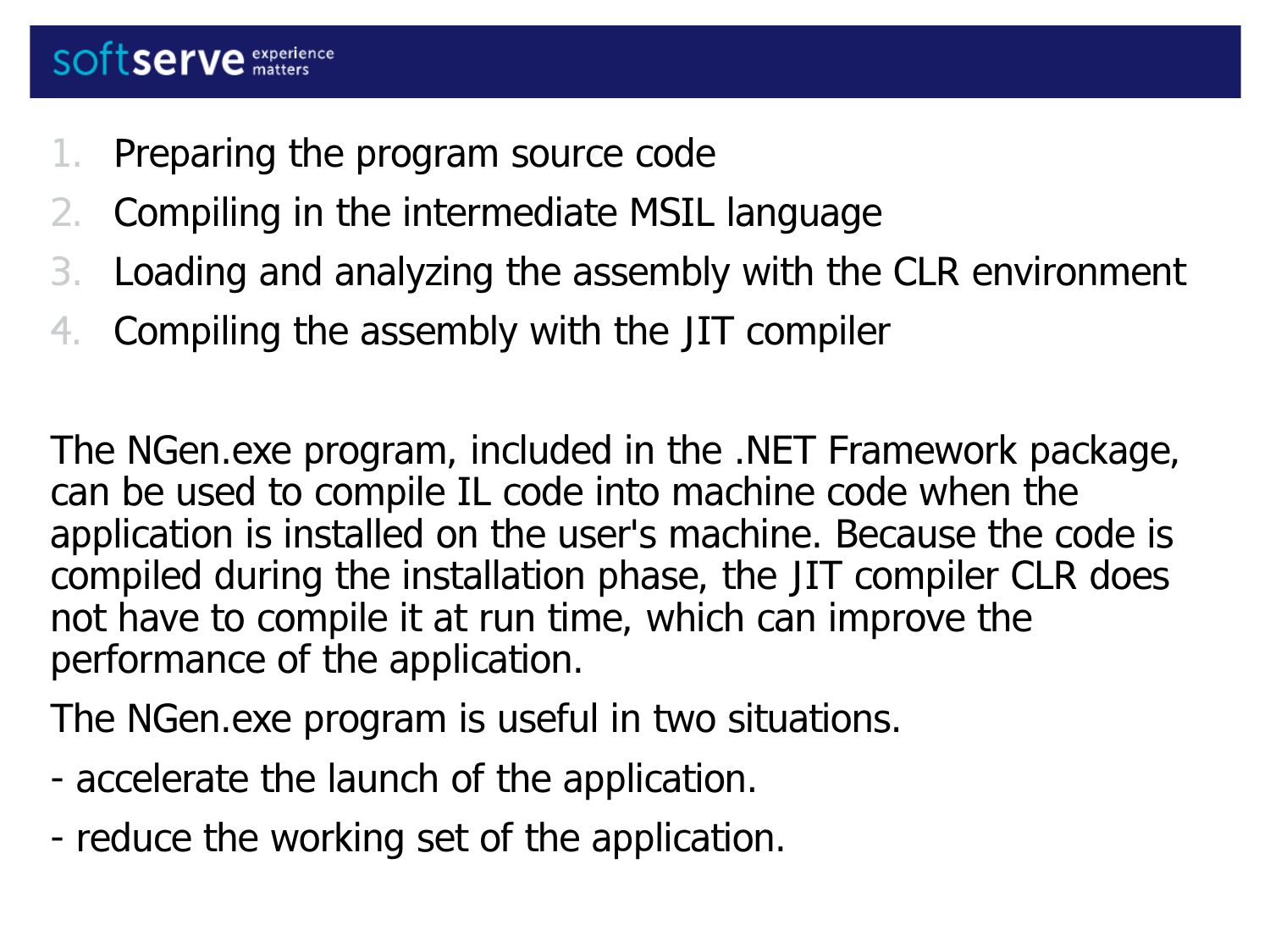

Preparing the program source code
Compiling in the intermediate MSIL language
Loading and analyzing the assembly with the CLR environment
Compiling the assembly with the JIT compiler

The NGen.exe program, included in the .NET Framework package, can be used to compile IL code into machine code when the application is installed on the user's machine. Because the code is compiled during the installation phase, the JIT compiler CLR does not have to compile it at run time, which can improve the performance of the application.
The NGen.exe program is useful in two situations.
- accelerate the launch of the application.
- reduce the working set of the application.